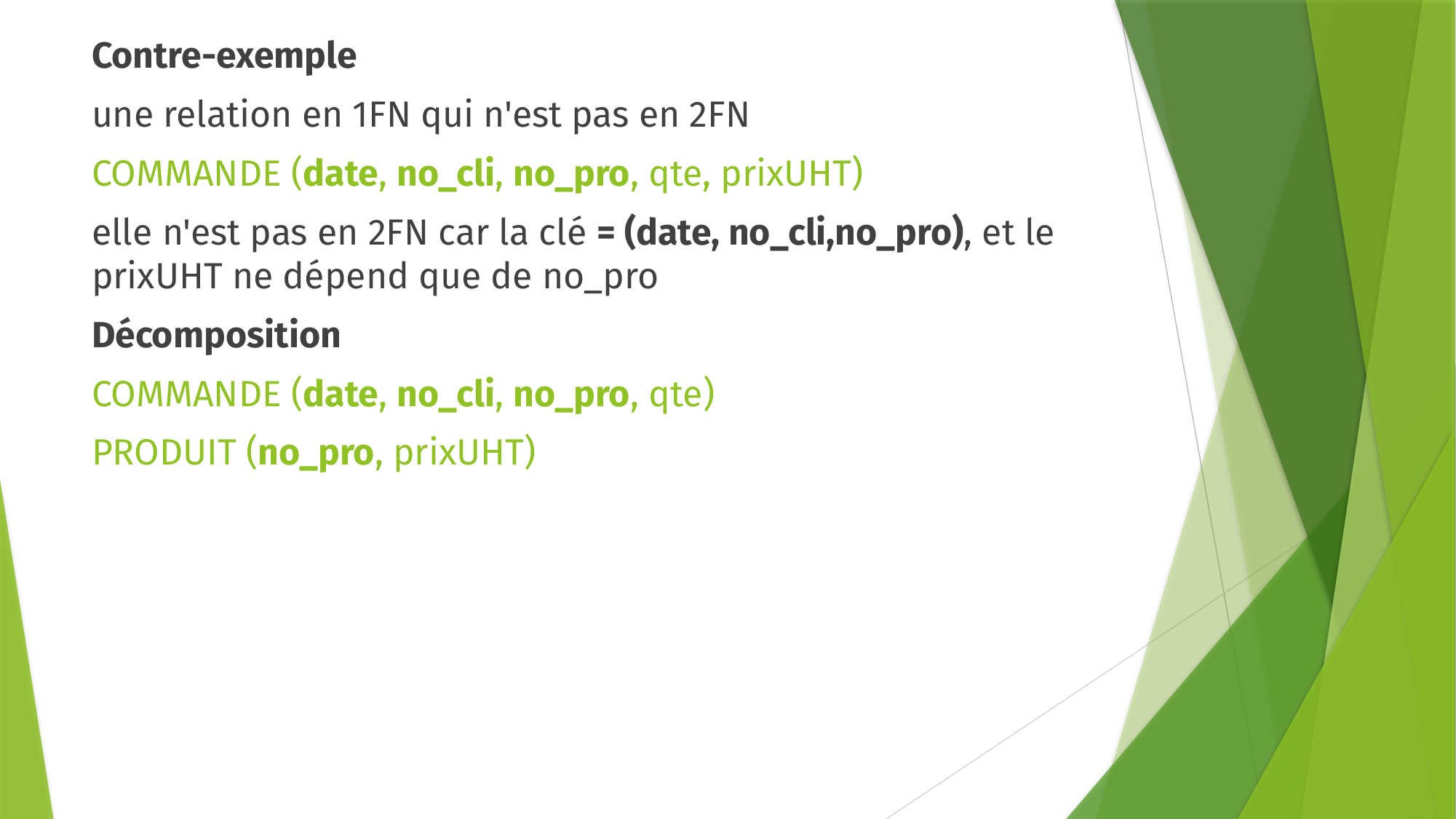

Contre-exemple
une relation en 1FN qui n'est pas en 2FN
COMMANDE (date, no_cli, no_pro, qte, prixUHT)
elle n'est pas en 2FN car la clé = (date, no_cli,no_pro), et le prixUHT ne dépend que de no_pro
Décomposition
COMMANDE (date, no_cli, no_pro, qte)
PRODUIT (no_pro, prixUHT)